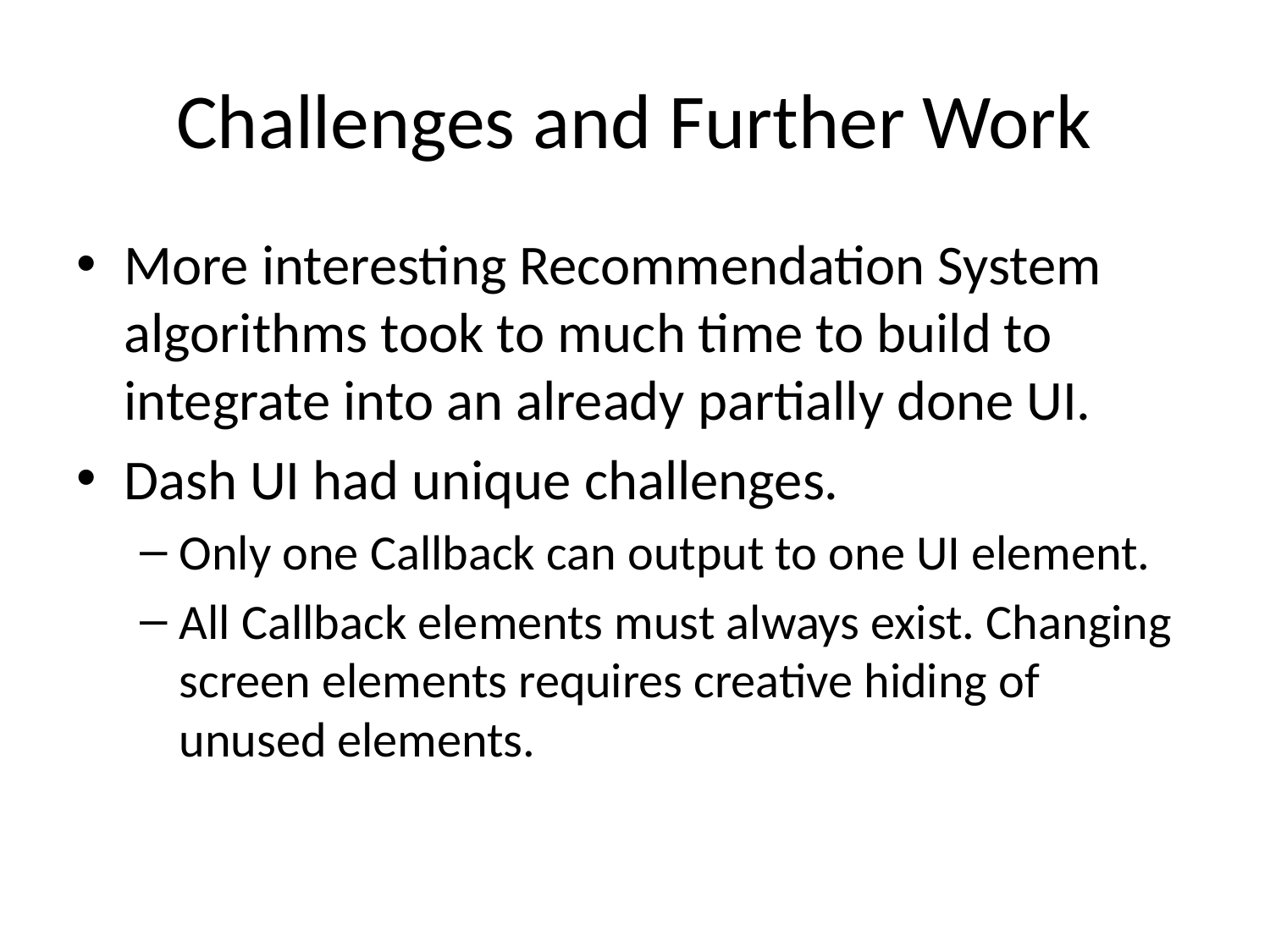

# Challenges and Further Work
More interesting Recommendation System algorithms took to much time to build to integrate into an already partially done UI.
Dash UI had unique challenges.
Only one Callback can output to one UI element.
All Callback elements must always exist. Changing screen elements requires creative hiding of unused elements.